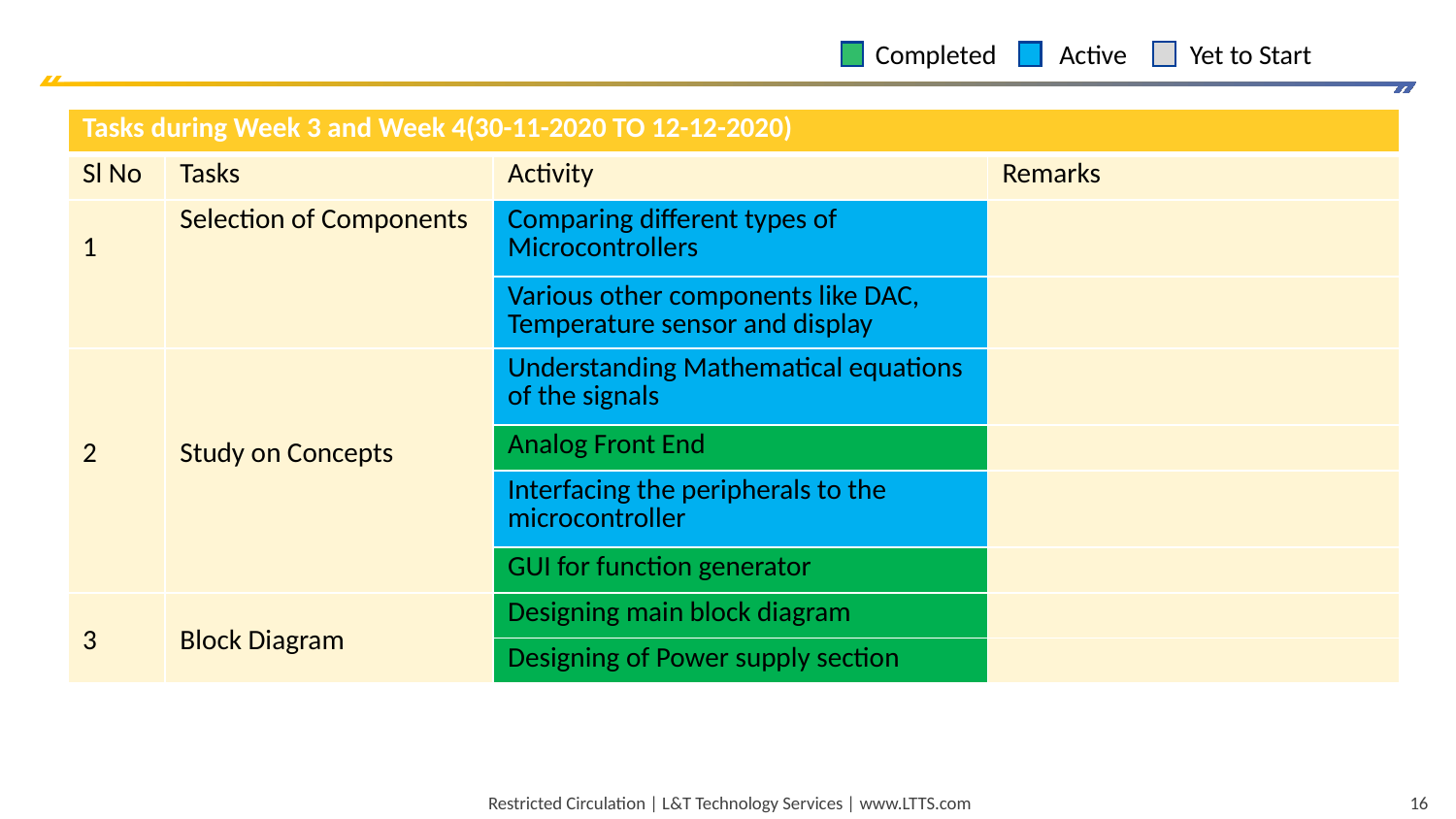

Completed
Active
Yet to Start

| Tasks during Week 3 and Week 4(30-11-2020 TO 12-12-2020) |  |  |  |
| --- | --- | --- | --- |
| Sl No | Tasks | Activity | Remarks |
| 1 | Selection of Components | Comparing different types of Microcontrollers |  |
|  |  | Various other components like DAC, Temperature sensor and display |  |
| 2 | Study on Concepts | Understanding Mathematical equations of the signals |  |
|  |  | Analog Front End |  |
|  |  | Interfacing the peripherals to the microcontroller |  |
|  |  | GUI for function generator |  |
| 3 | Block Diagram | Designing main block diagram |  |
|  |  | Designing of Power supply section |  |